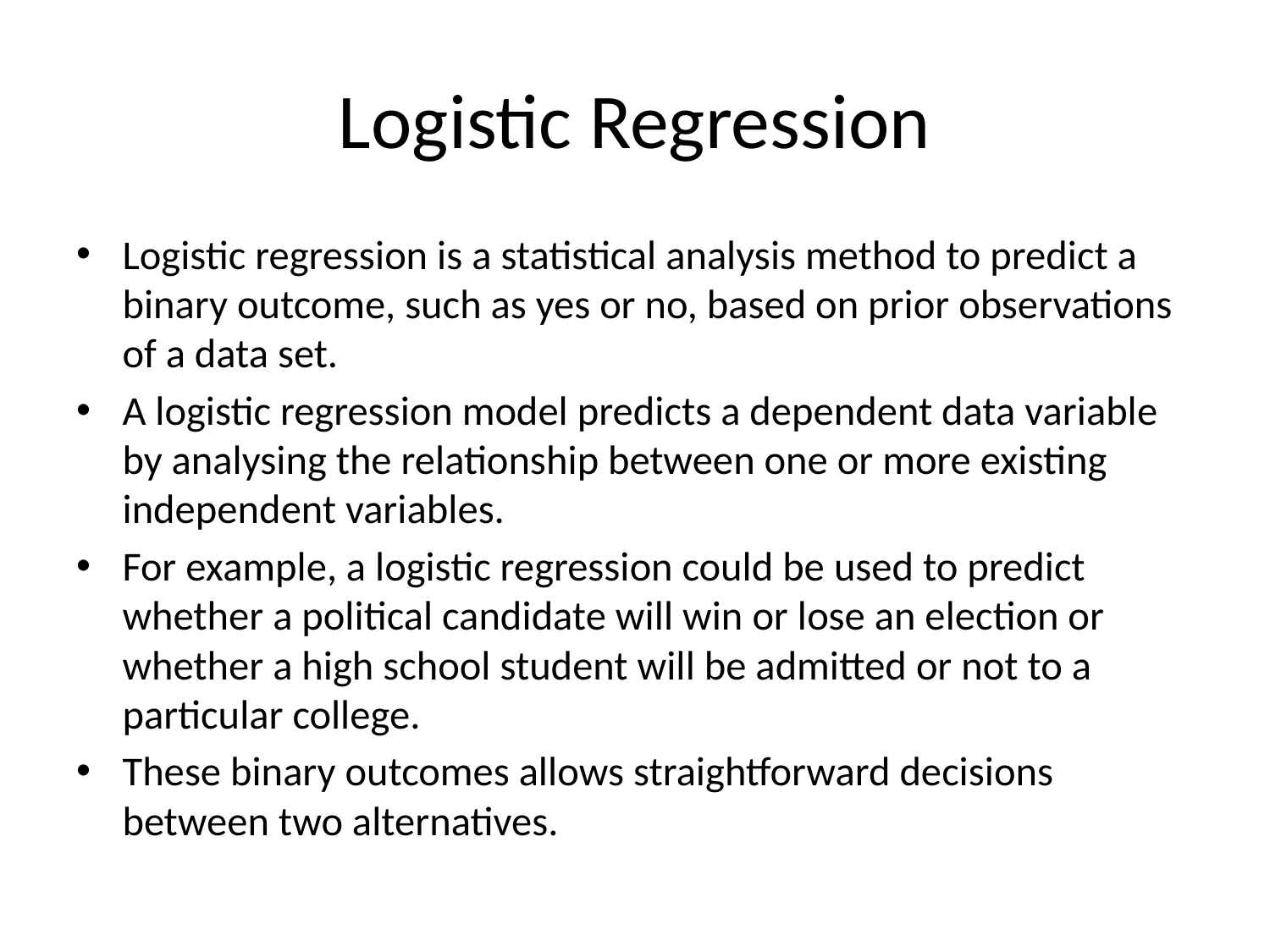

# Logistic Regression
Logistic regression is a statistical analysis method to predict a binary outcome, such as yes or no, based on prior observations of a data set.
A logistic regression model predicts a dependent data variable by analysing the relationship between one or more existing independent variables.
For example, a logistic regression could be used to predict whether a political candidate will win or lose an election or whether a high school student will be admitted or not to a particular college.
These binary outcomes allows straightforward decisions between two alternatives.